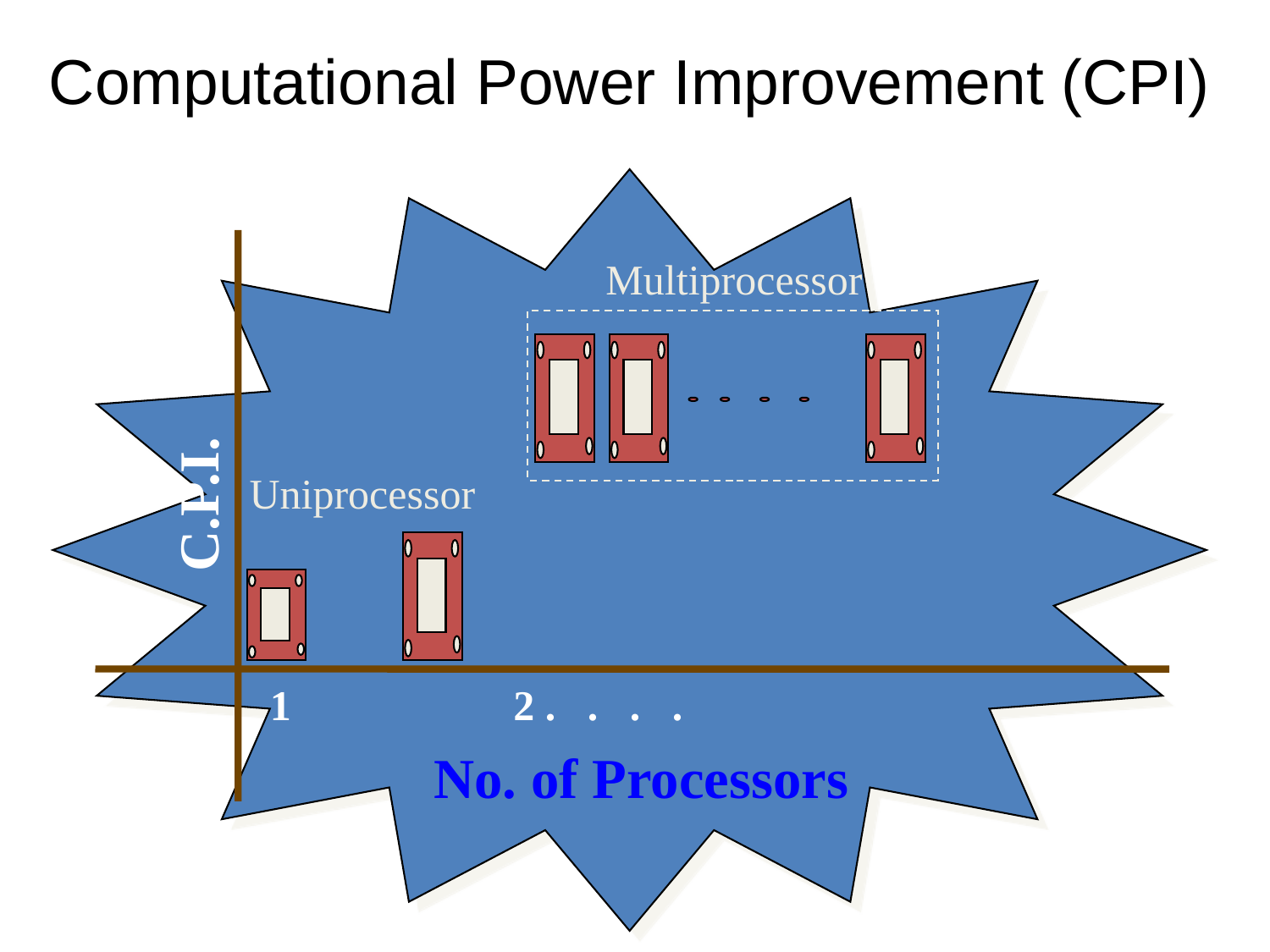

# Computational Power Improvement (CPI)

Multiprocessor

Uniprocessor
C.P.I.

1                     2 .   .   .   .
No. of Processors